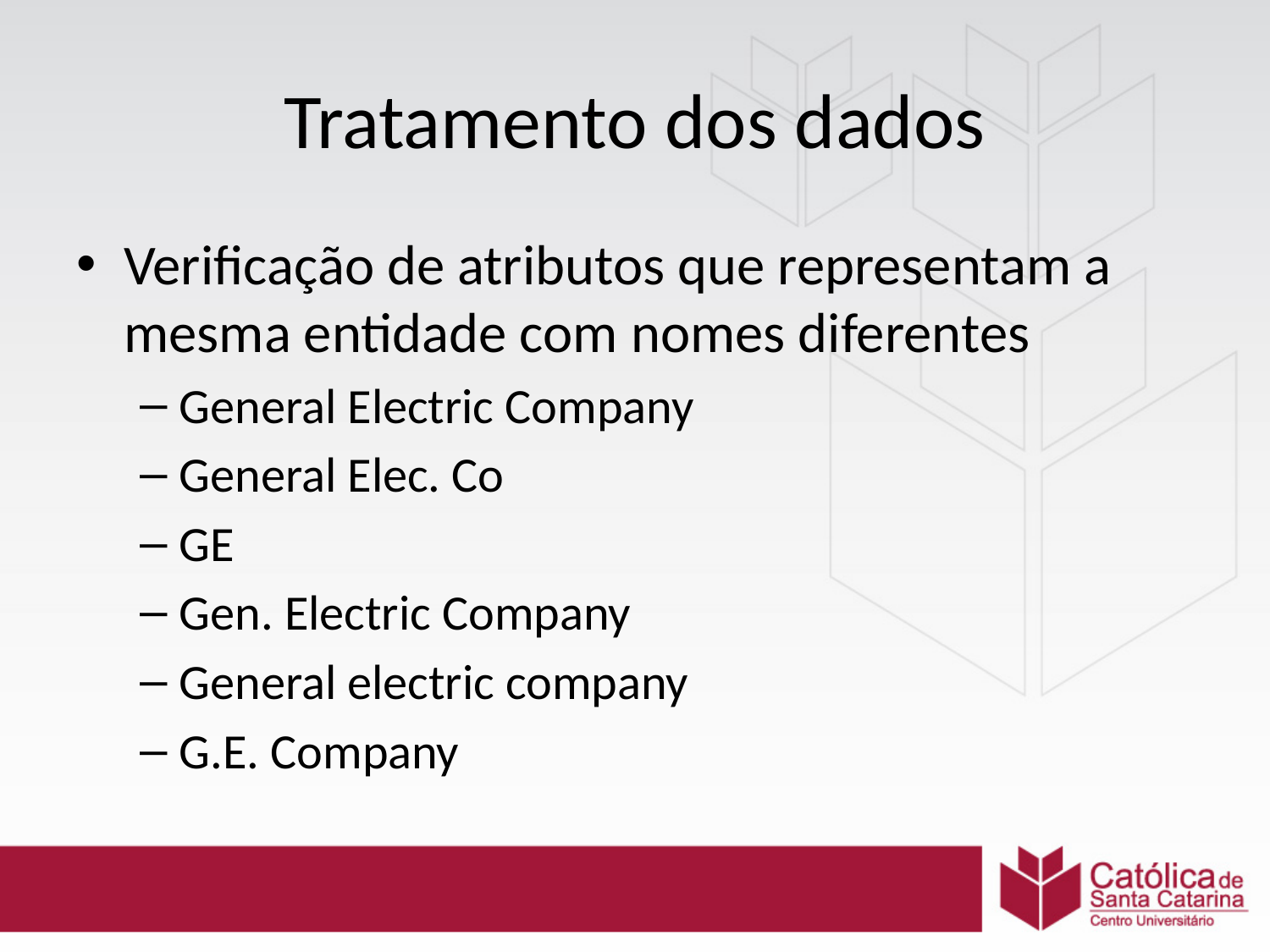

# Tratamento dos dados
Verificação de atributos que representam a mesma entidade com nomes diferentes
General Electric Company
General Elec. Co
GE
Gen. Electric Company
General electric company
G.E. Company